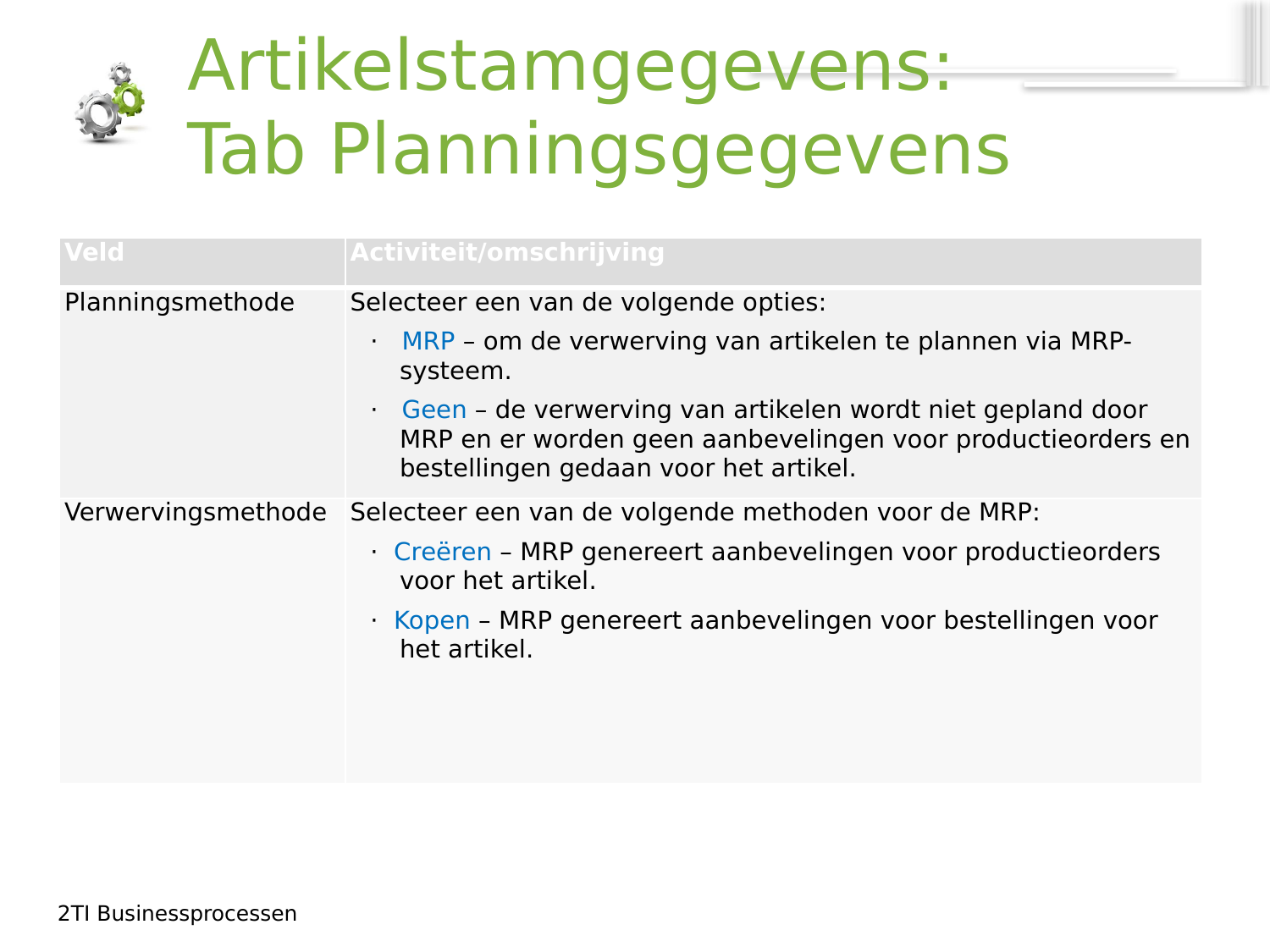

# Artikelstamgegevens: Tab Planningsgegevens
| Veld | Activiteit/omschrijving |
| --- | --- |
| Planningsmethode | Selecteer een van de volgende opties: ·   MRP – om de verwerving van artikelen te plannen via MRP-systeem. ·   Geen – de verwerving van artikelen wordt niet gepland door MRP en er worden geen aanbevelingen voor productieorders en bestellingen gedaan voor het artikel. |
| Verwervingsmethode | Selecteer een van de volgende methoden voor de MRP: ·  Creëren – MRP genereert aanbevelingen voor productieorders voor het artikel. ·  Kopen – MRP genereert aanbevelingen voor bestellingen voor het artikel. |